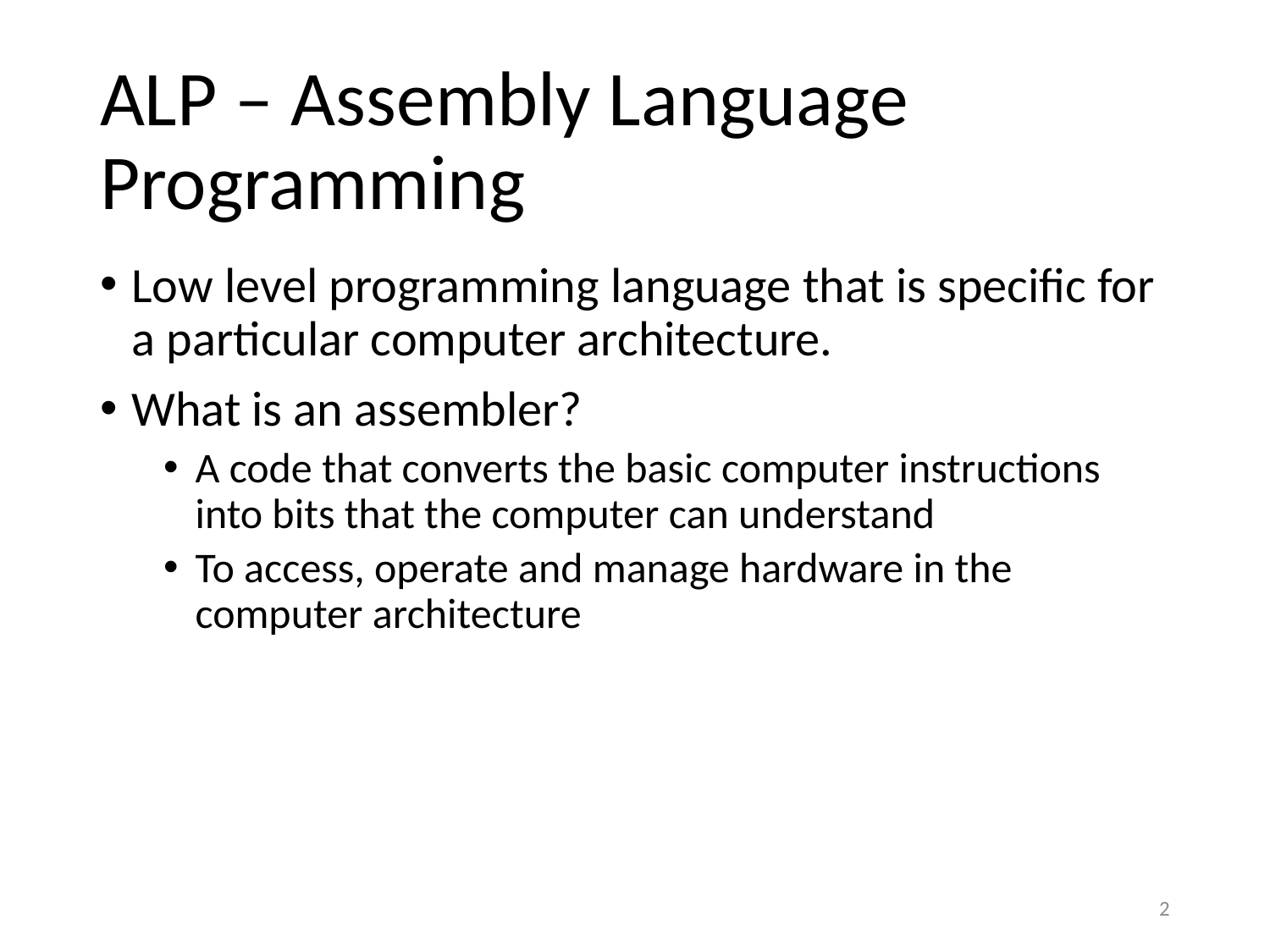

# ALP – Assembly Language Programming
Low level programming language that is specific for a particular computer architecture.
What is an assembler?
A code that converts the basic computer instructions into bits that the computer can understand
To access, operate and manage hardware in the computer architecture
2